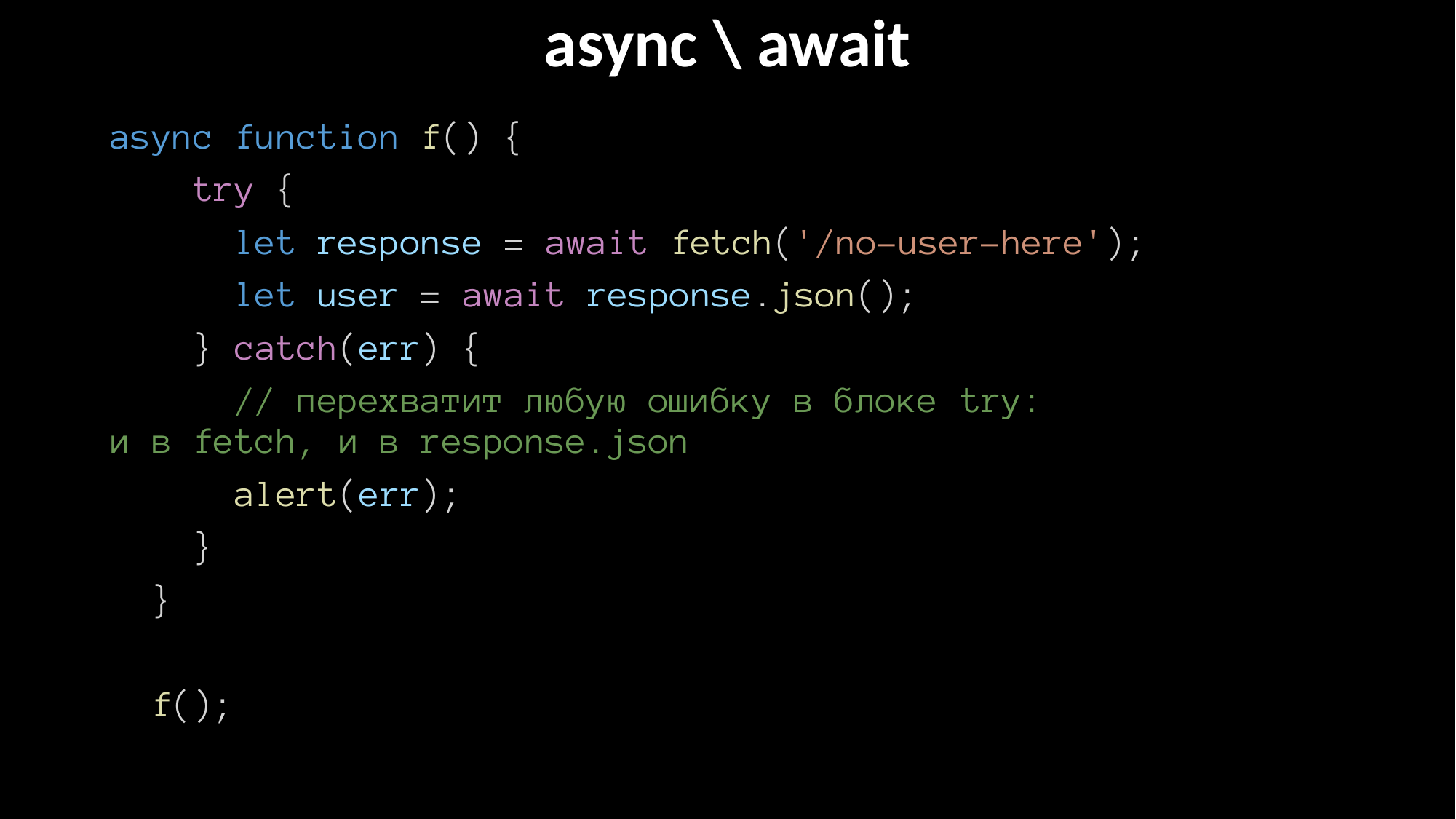

# async \ await
async function f() {
    try {
      let response = await fetch('/no-user-here');
      let user = await response.json();
    } catch(err) {
      // перехватит любую ошибку в блоке try: 
и в fetch, и в response.json
      alert(err);
    }
  }

  f();